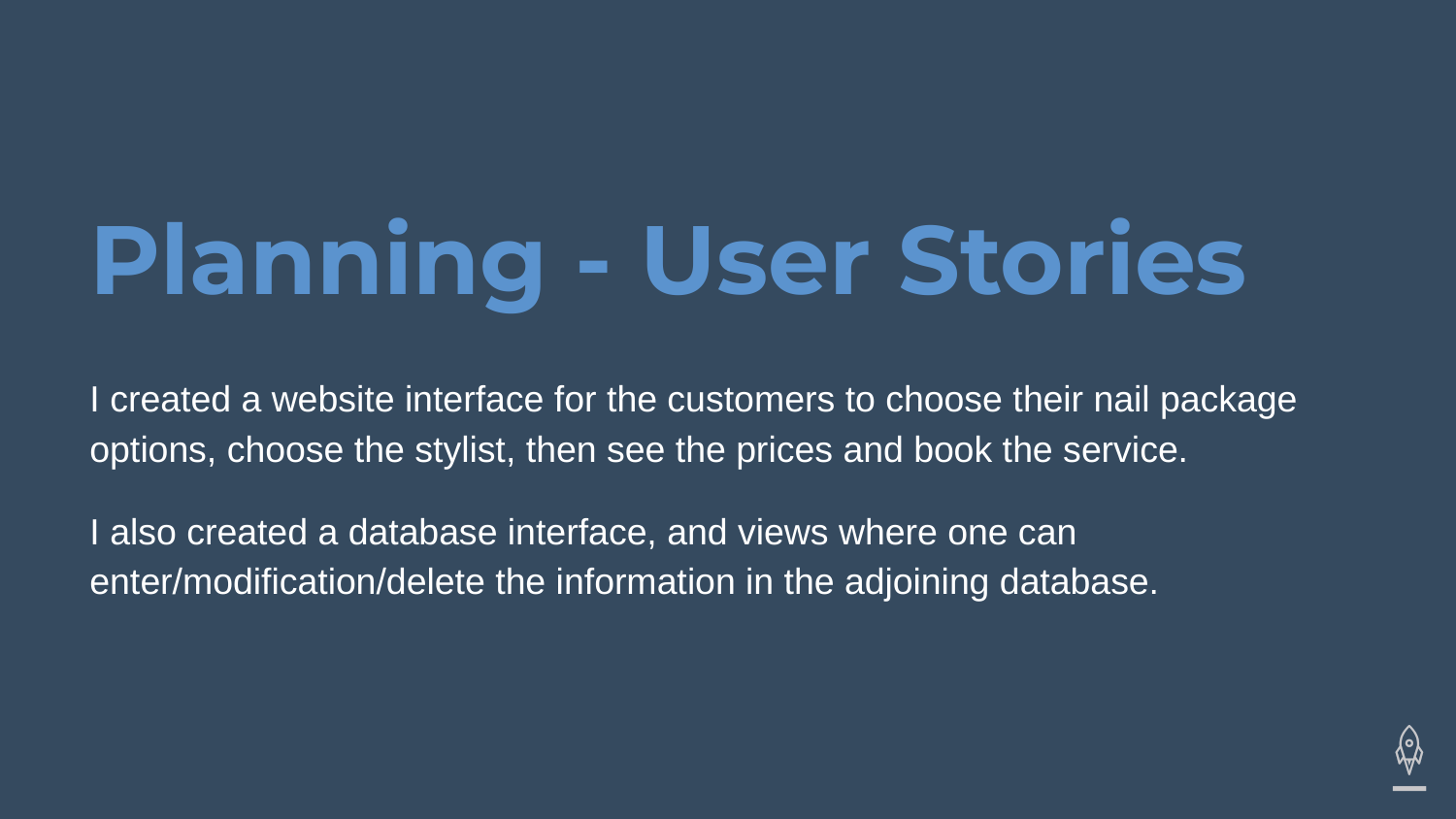

# Planning - User Stories
I created a website interface for the customers to choose their nail package options, choose the stylist, then see the prices and book the service.
I also created a database interface, and views where one can enter/modification/delete the information in the adjoining database.